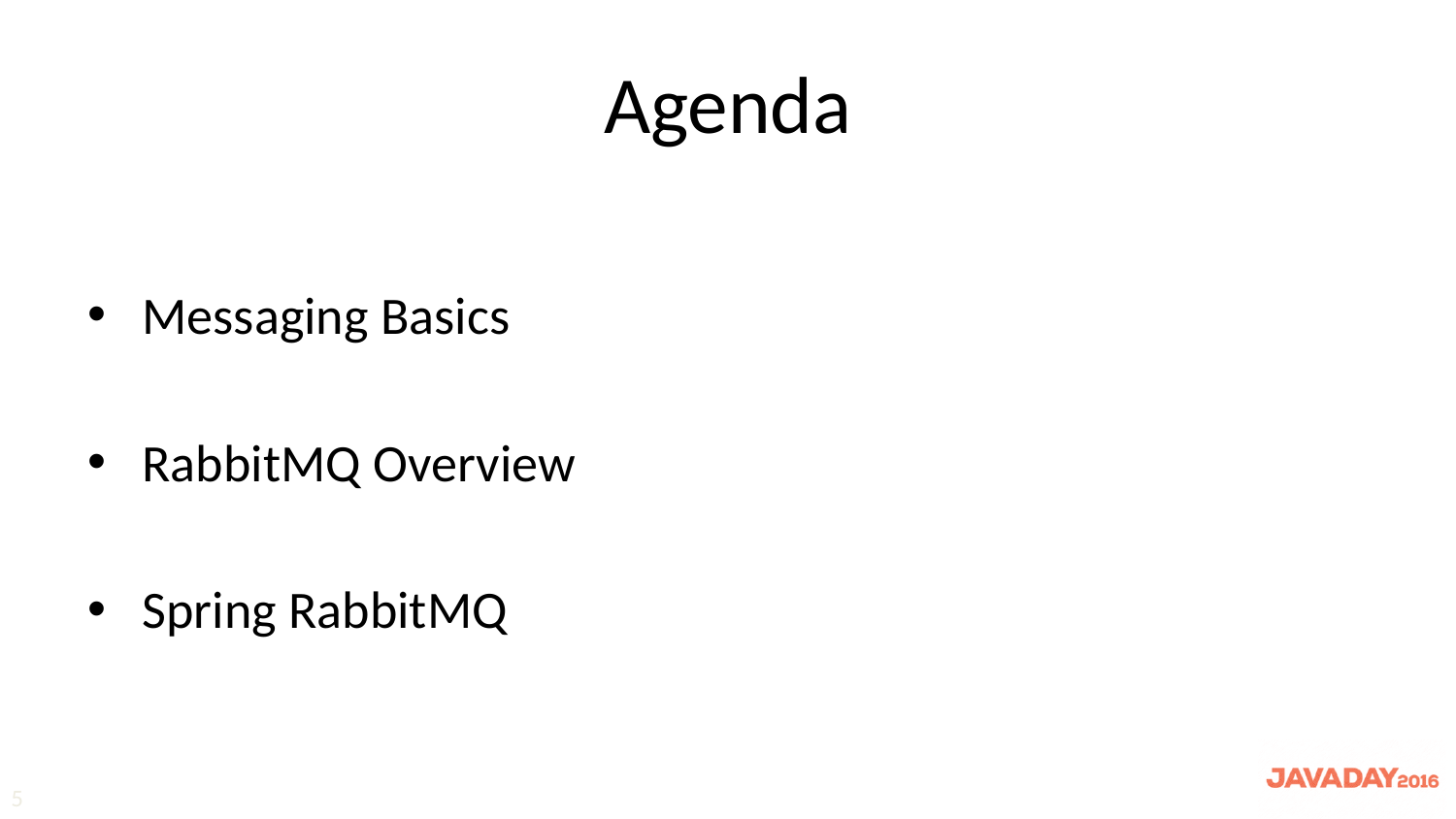

# Agenda

Messaging Basics

RabbitMQ Overview

Spring RabbitMQ
5